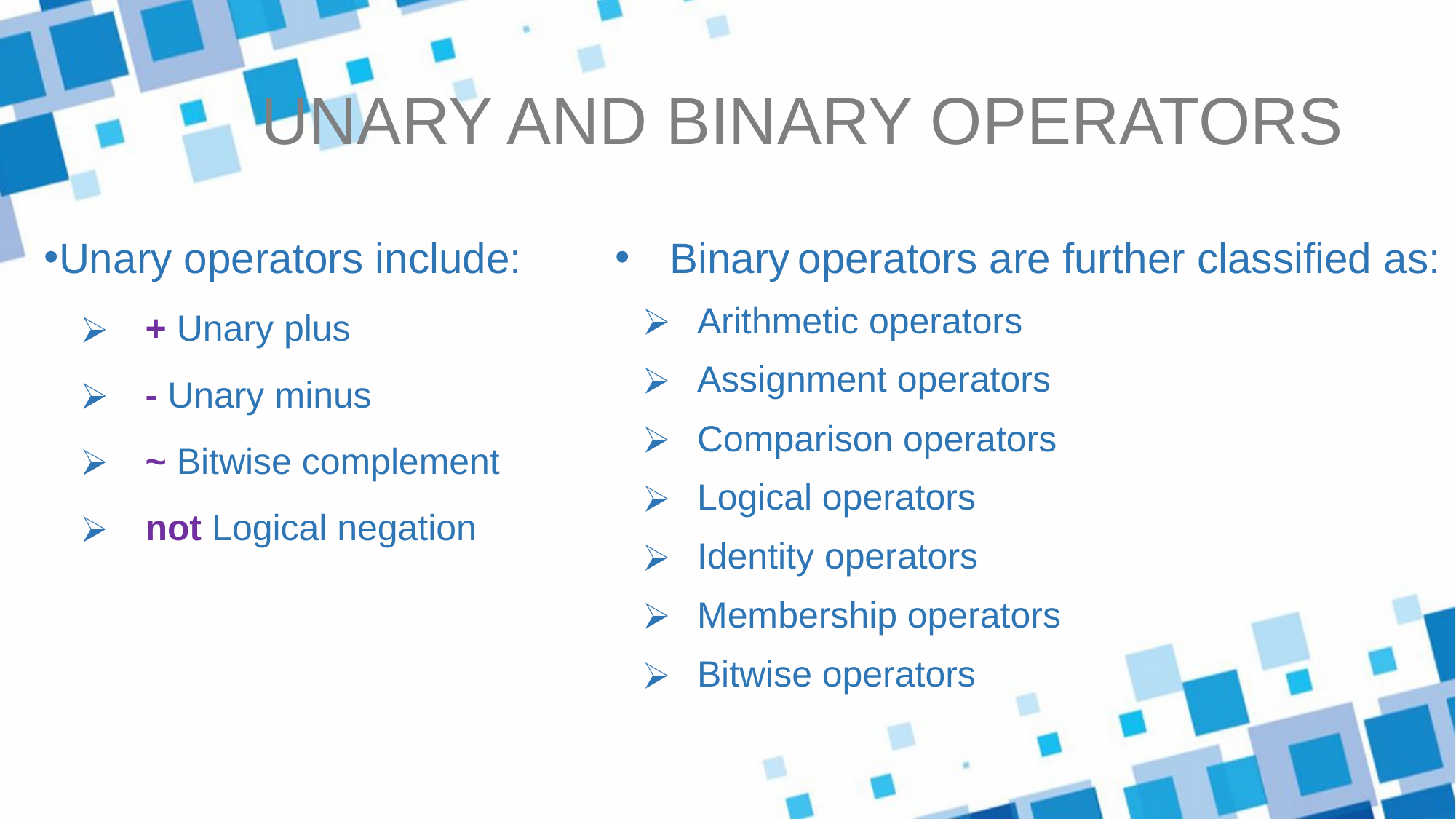

# UNARY AND BINARY OPERATORS
Unary operators include:
 + Unary plus
 - Unary minus
 ~ Bitwise complement
 not Logical negation

Binary operators are further classified as:
Arithmetic operators
Assignment operators
Comparison operators
Logical operators
Identity operators
Membership operators
Bitwise operators